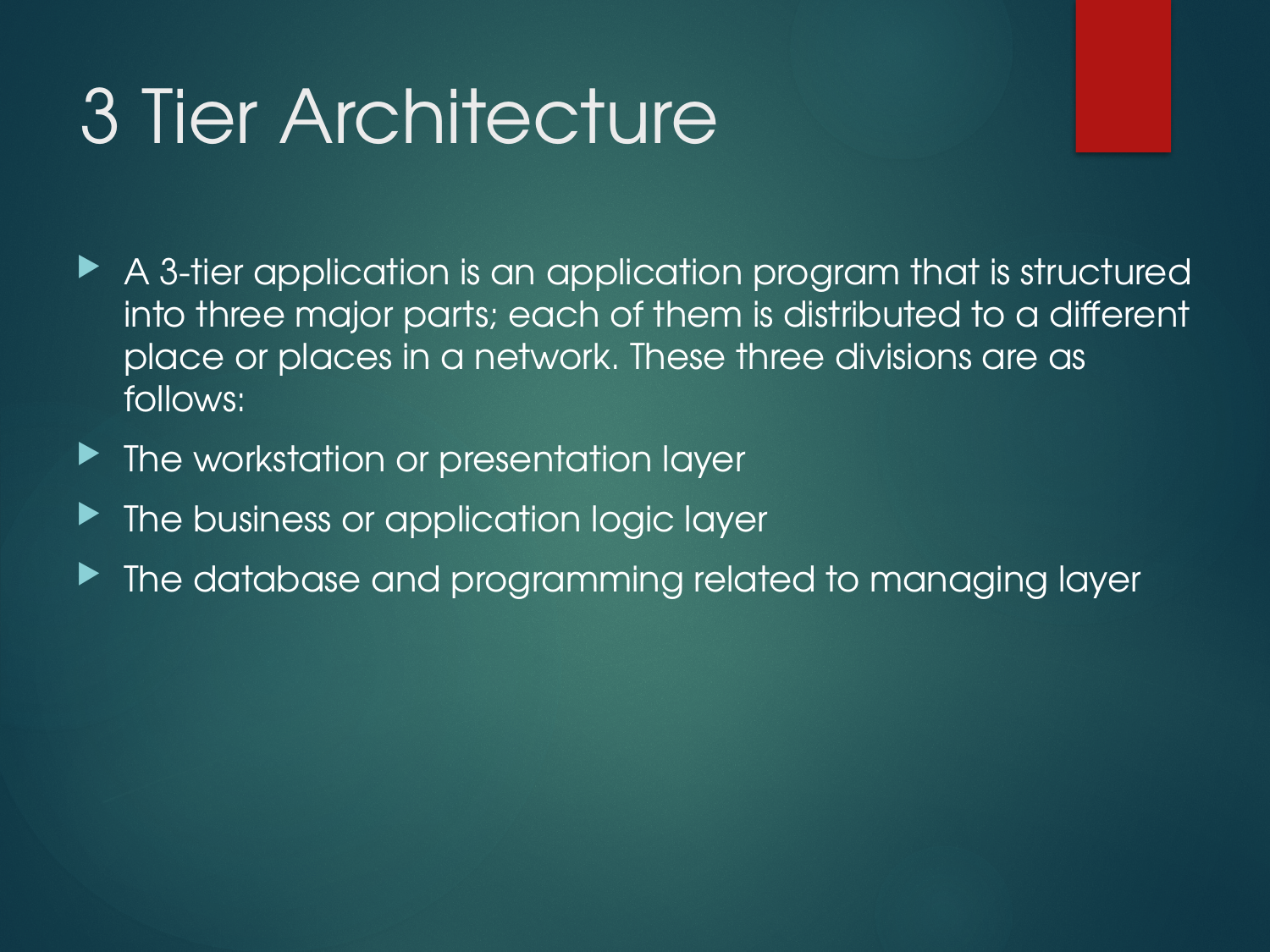

# 3 Tier Architecture
A 3-tier application is an application program that is structured into three major parts; each of them is distributed to a different place or places in a network. These three divisions are as follows:
The workstation or presentation layer
The business or application logic layer
The database and programming related to managing layer